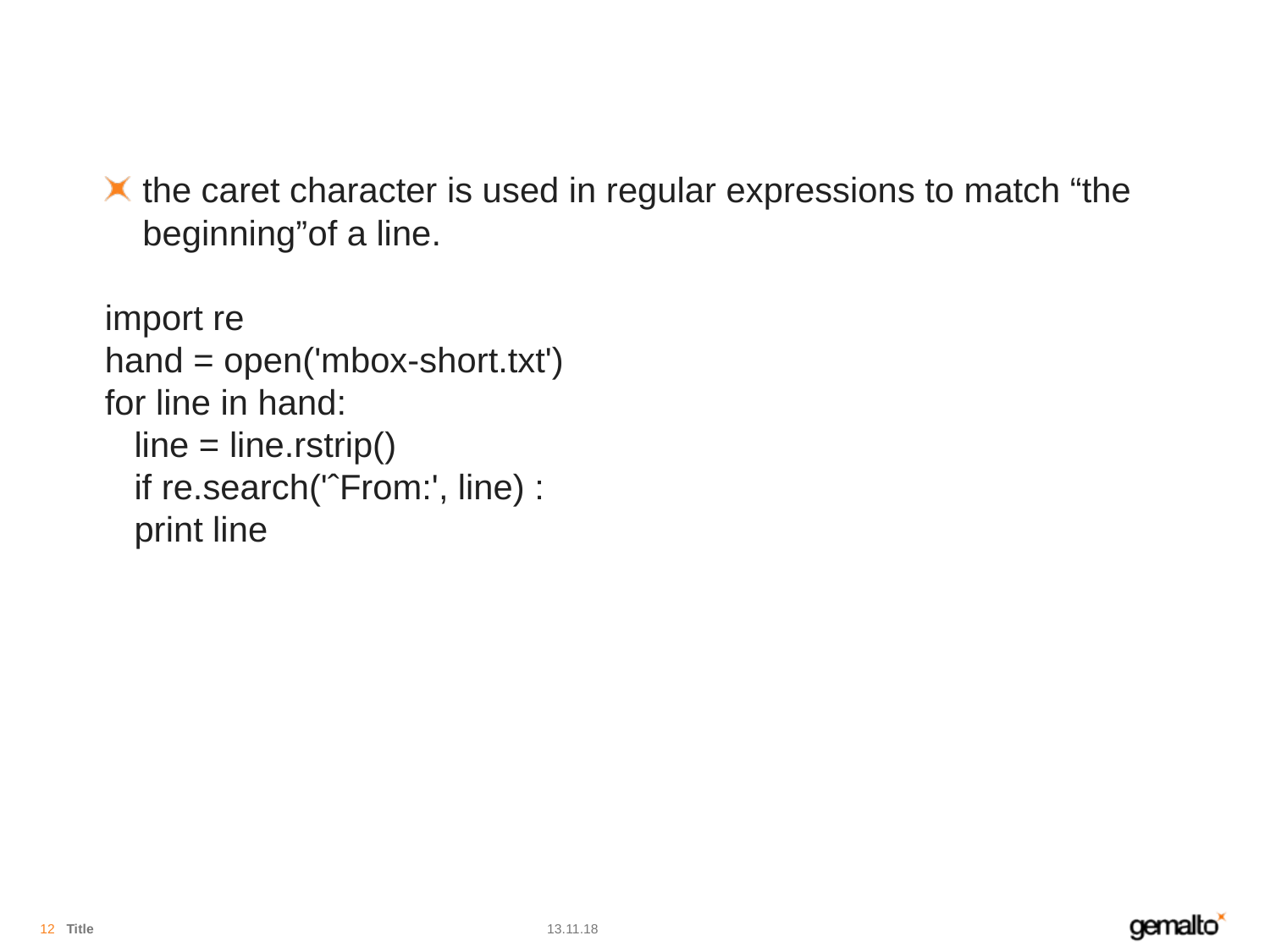

#
the caret character is used in regular expressions to match “the beginning”of a line.

import re
hand = open('mbox-short.txt')
for line in hand:
   line = line.rstrip()
   if re.search('ˆFrom:', line) :
   print line
12
Title
13.11.18